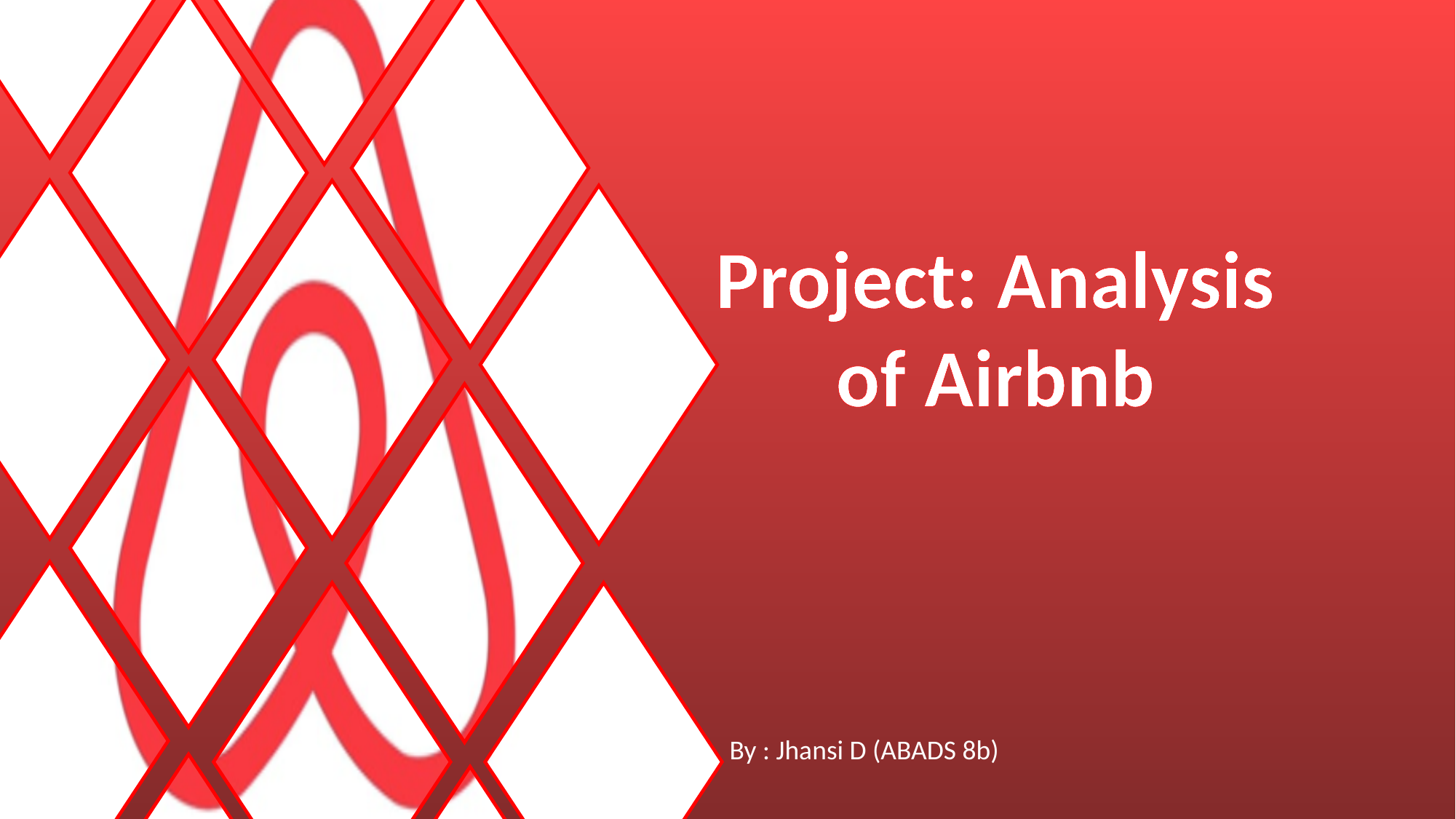

Project: Analysis of Airbnb
By : Jhansi D (ABADS 8b)